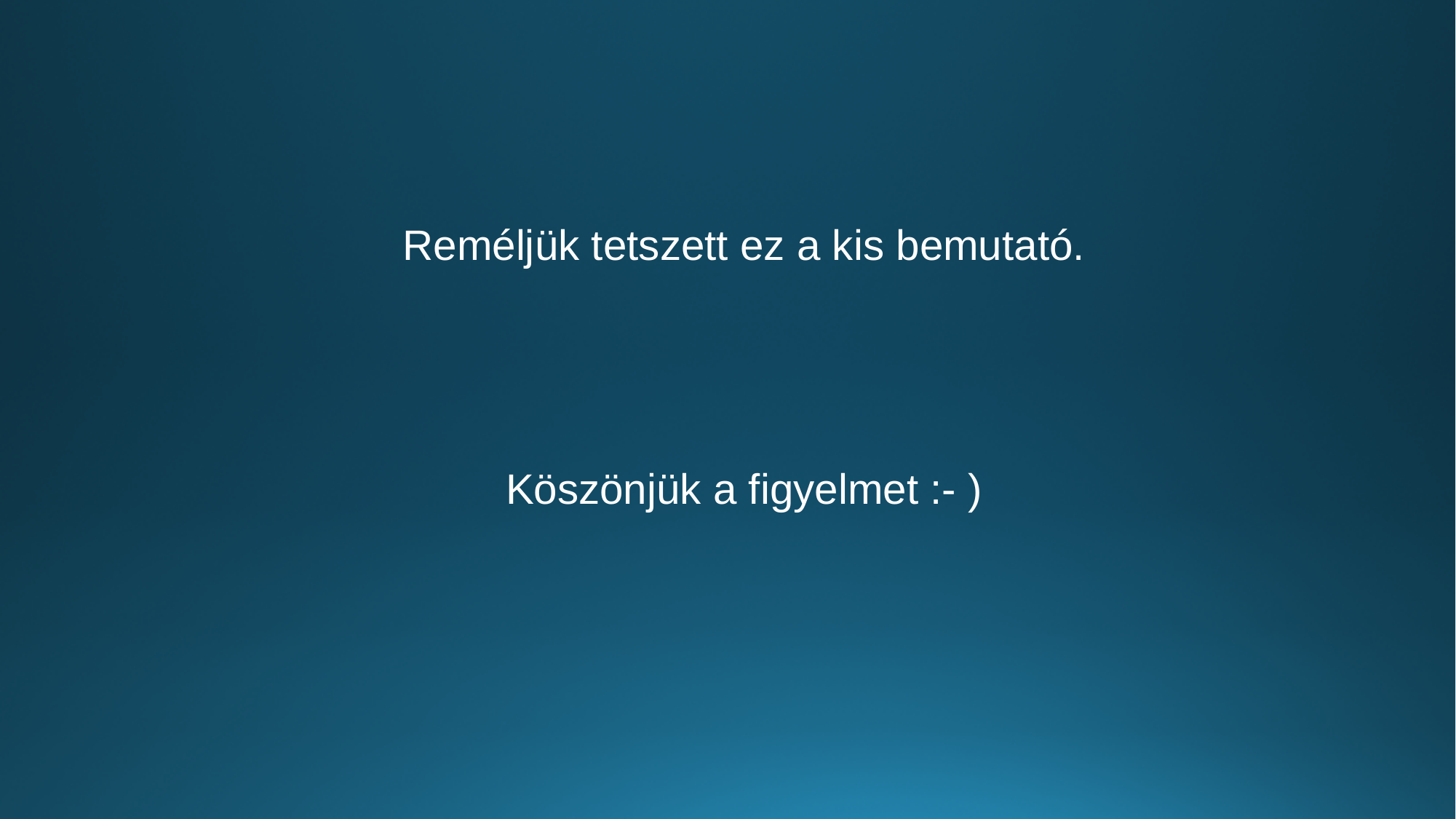

Reméljük tetszett ez a kis bemutató.

Köszönjük a figyelmet :- )